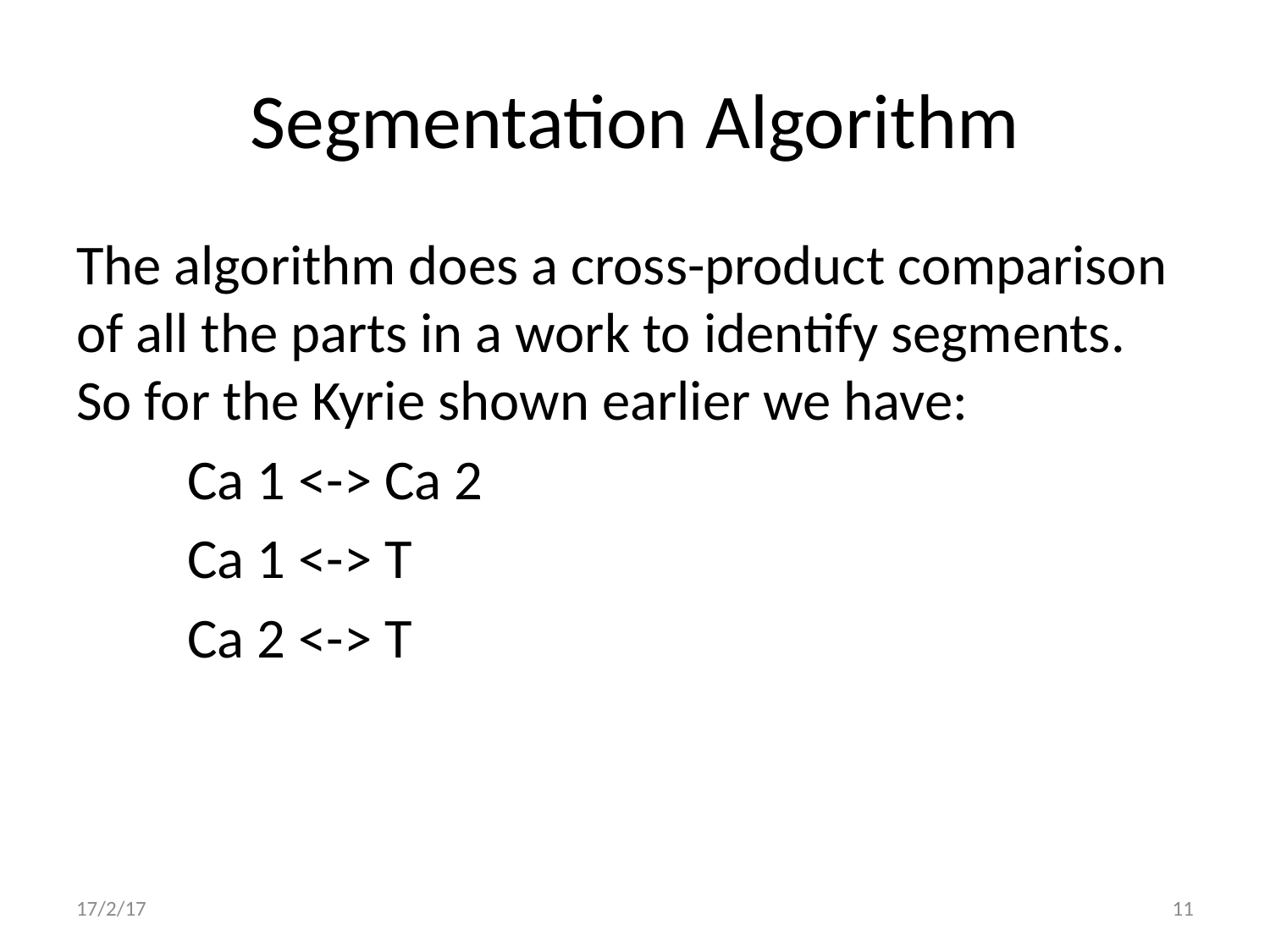

# Segmentation Algorithm
The algorithm does a cross-product comparison of all the parts in a work to identify segments.  So for the Kyrie shown earlier we have:
Ca 1 <-> Ca 2
Ca 1 <-> T
Ca 2 <-> T
17/2/17
11